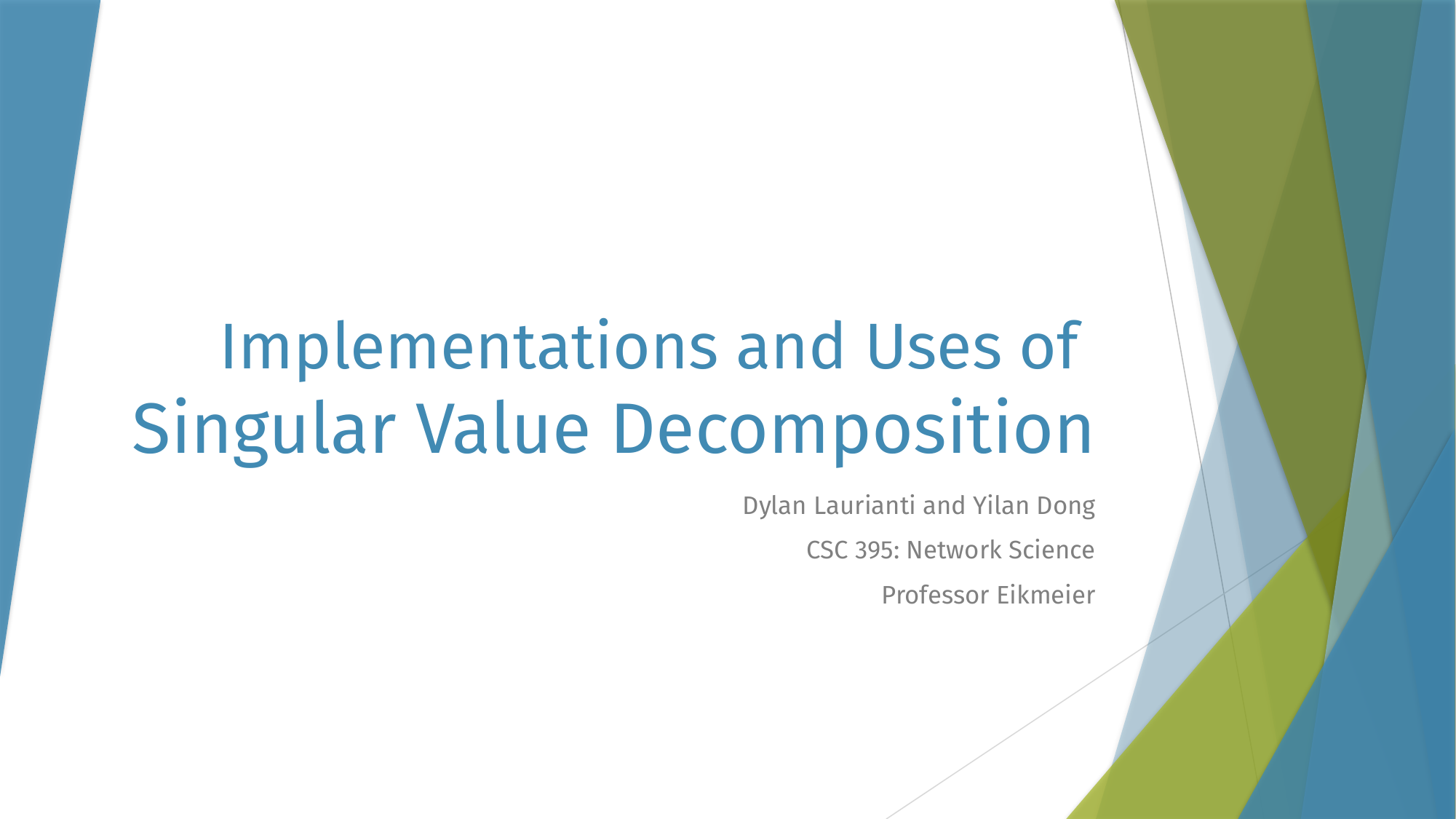

# Implementations and Uses of Singular Value Decomposition
Dylan Laurianti and Yilan Dong
CSC 395: Network Science
Professor Eikmeier